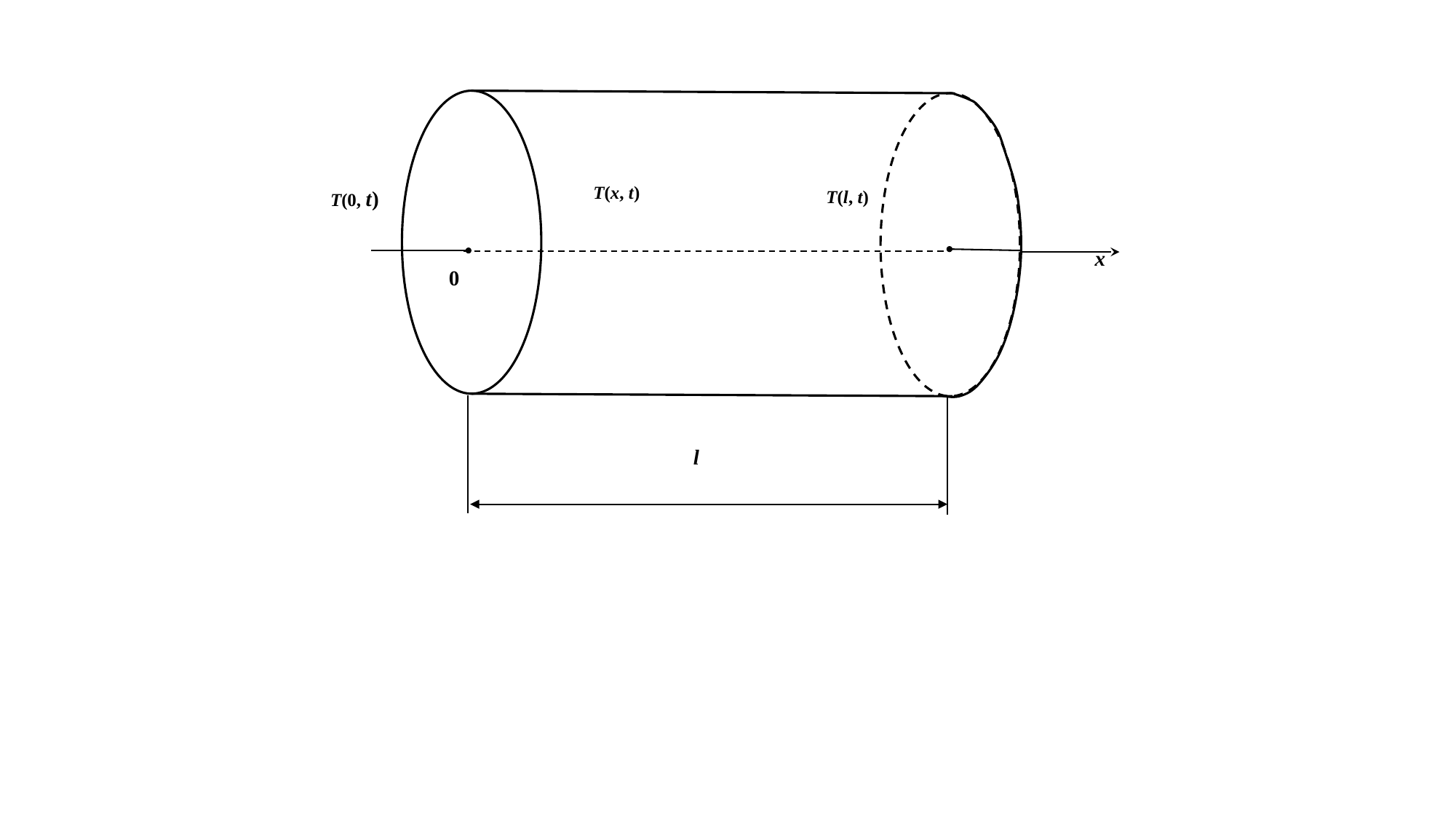

Т(x, t)
Т(0, t)
Т(l, t)
х
0
l